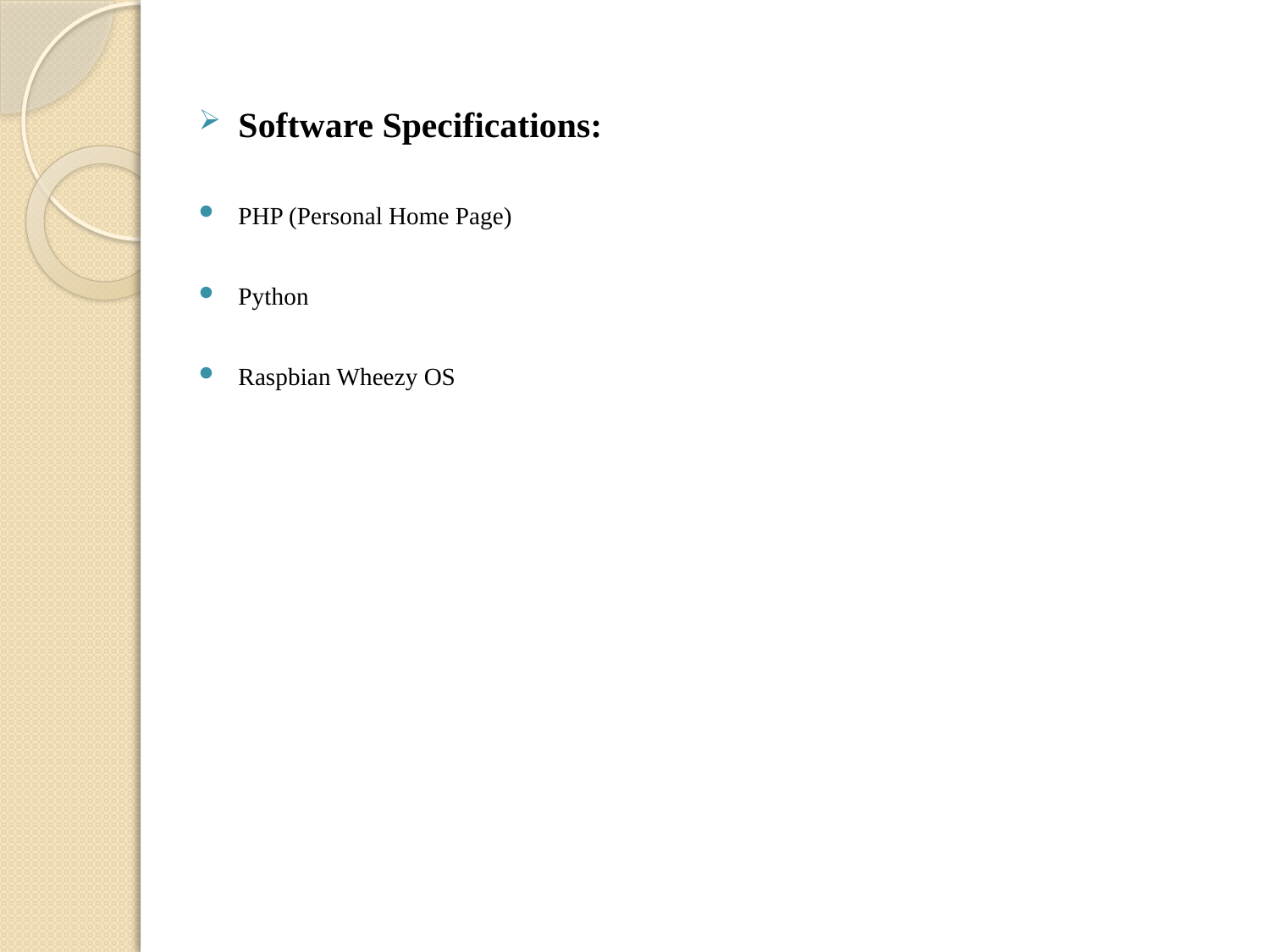

Software Specifications:

PHP (Personal Home Page)

Python

Raspbian Wheezy OS